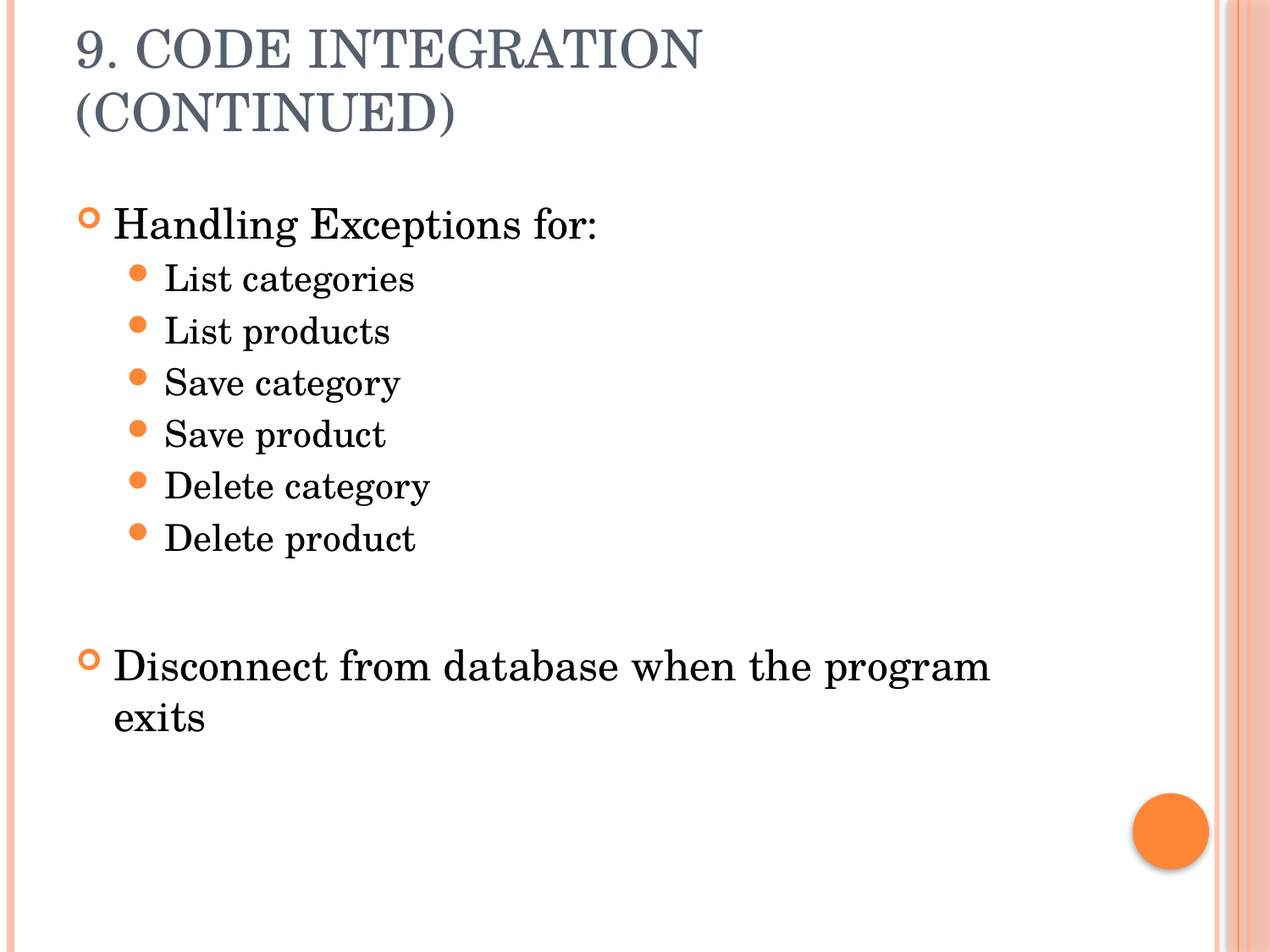

# 9. Code Integration (continued)
Handling Exceptions for:
List categories
List products
Save category
Save product
Delete category
Delete product

Disconnect from database when the program exits